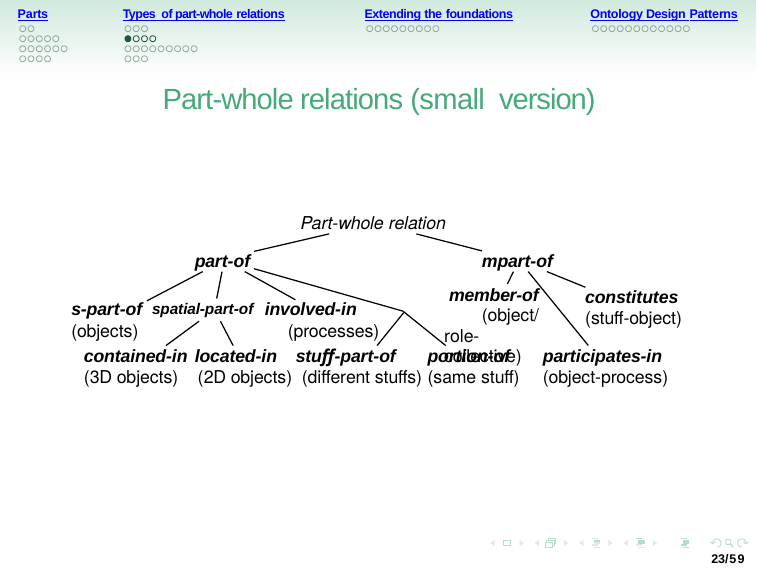

Parts
Types  of part-whole relations
Extending the foundations
Ontology Design Patterns

Part-whole relations (small version)
Part-whole relation

mpart-of  member-of
(object/role-  collective)
part-of

constitutes
(stuﬀ-object)
s-part-of  spatial-part-of involved-in
(objects)	(processes)

contained-in located-in   stuﬀ-part-of	portion-of	participates-in
(3D objects)    (2D objects)  (diﬀerent stuﬀs) (same stuﬀ)	(object-process)

23/59